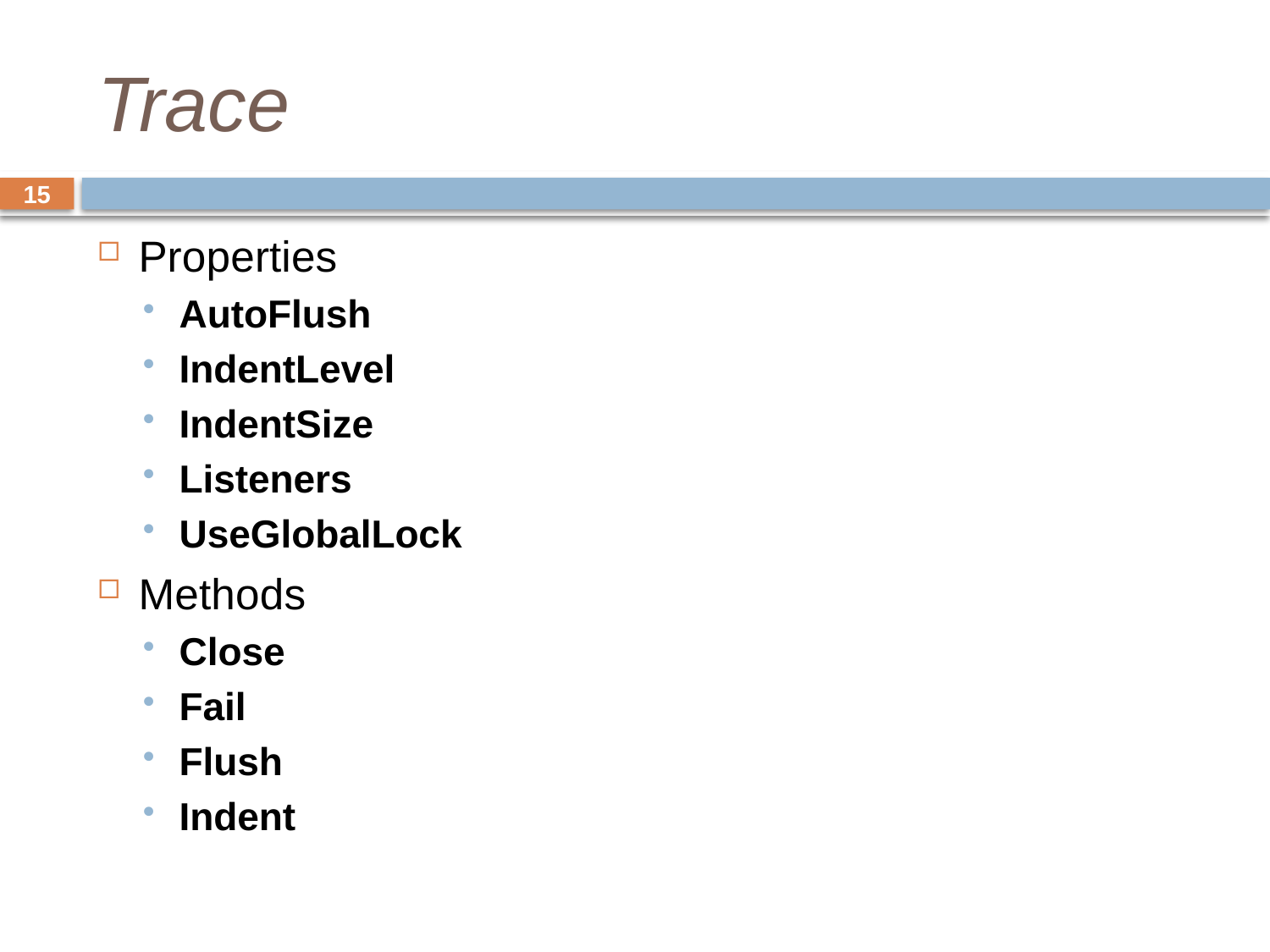

# Trace
15
Properties
AutoFlush
IndentLevel
IndentSize
Listeners
UseGlobalLock
Methods
Close
Fail
Flush
Indent